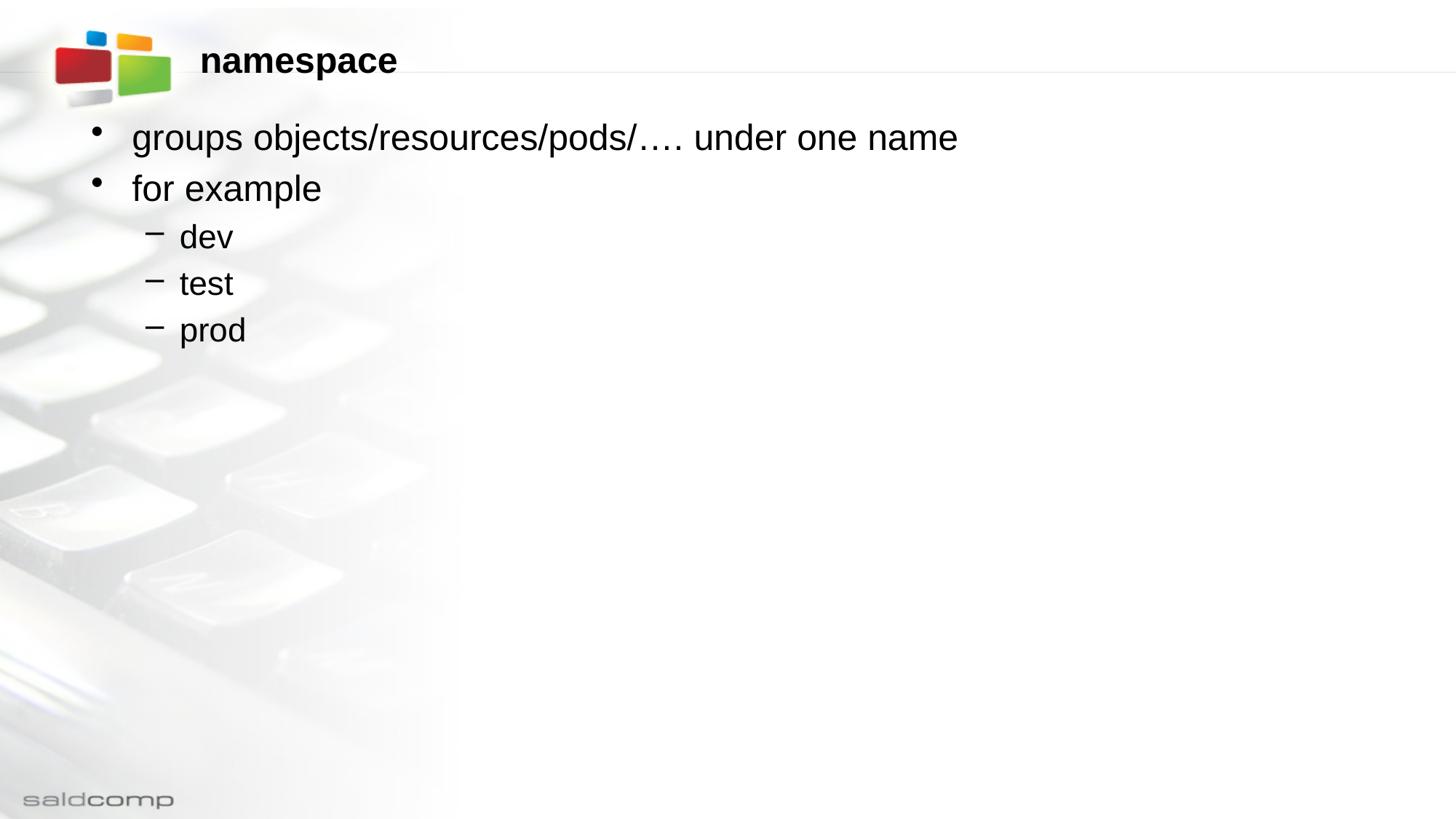

# namespace
groups objects/resources/pods/…. under one name
for example
dev
test
prod